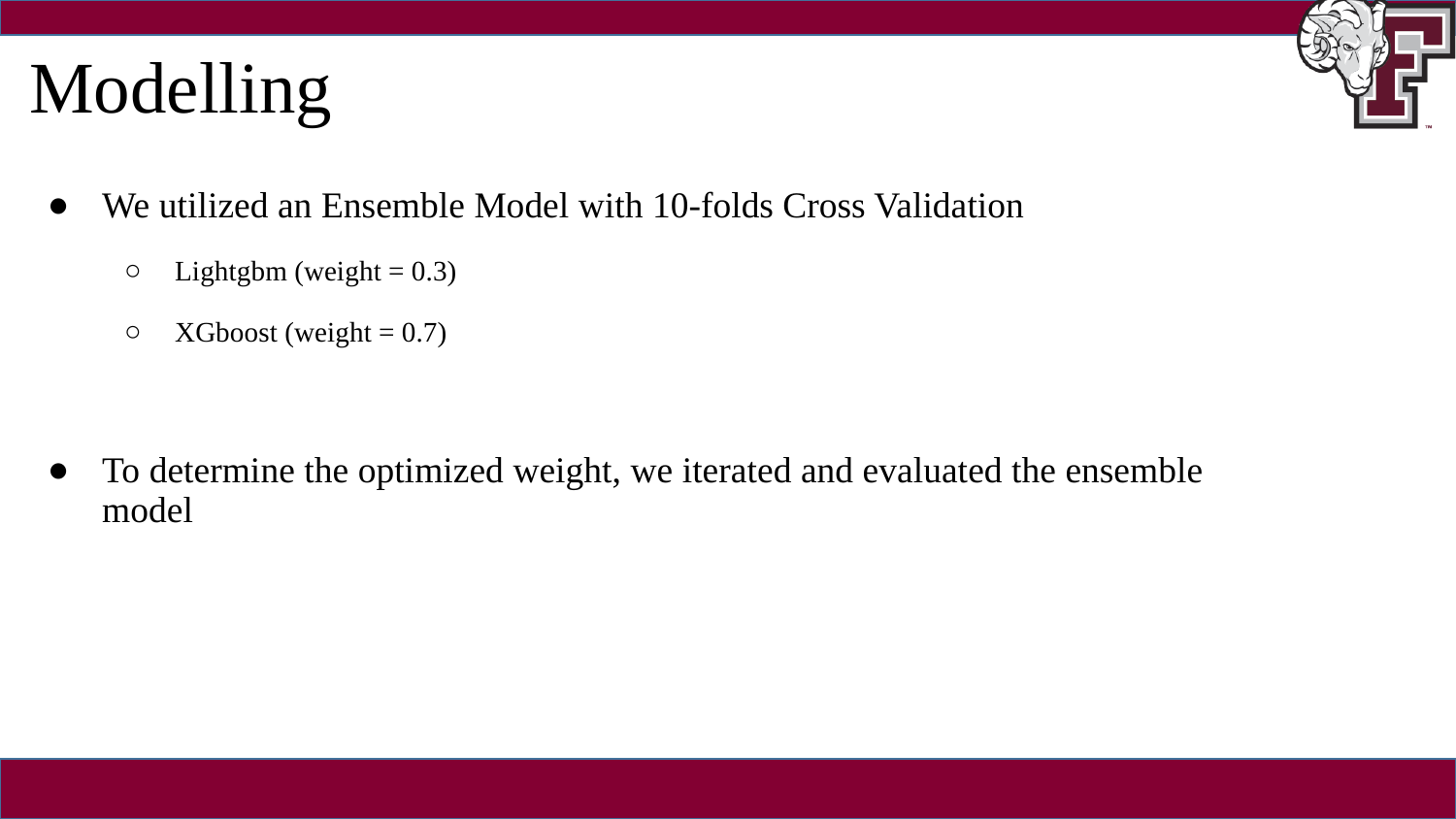

# Modelling

We utilized an Ensemble Model with 10-folds Cross Validation

Lightgbm (weight = 0.3)

XGboost (weight = 0.7)

To determine the optimized weight, we iterated and evaluated the ensemble model